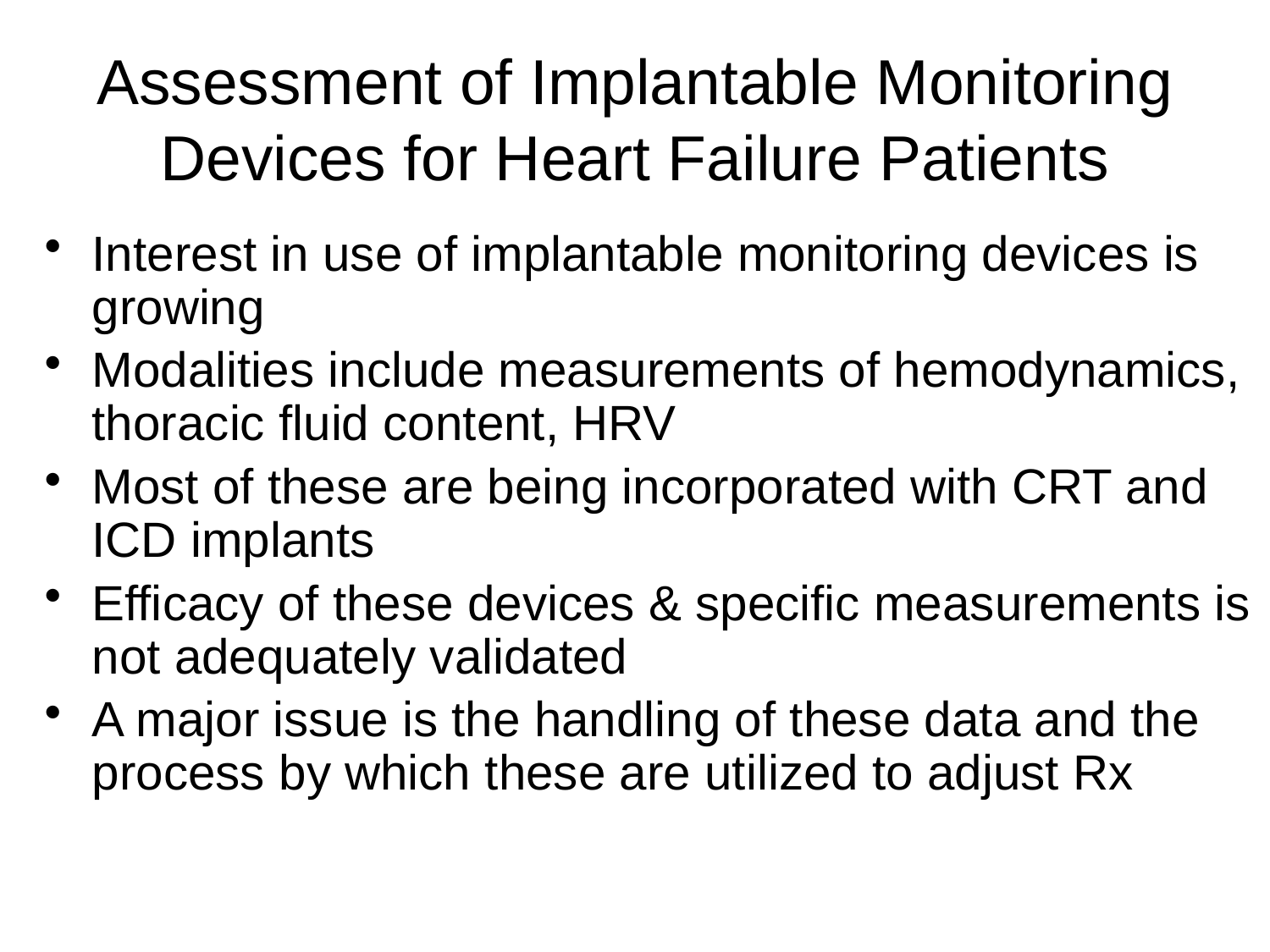

# Assessment of Implantable Monitoring Devices for Heart Failure Patients
Interest in use of implantable monitoring devices is growing
Modalities include measurements of hemodynamics, thoracic fluid content, HRV
Most of these are being incorporated with CRT and ICD implants
Efficacy of these devices & specific measurements is not adequately validated
A major issue is the handling of these data and the process by which these are utilized to adjust Rx